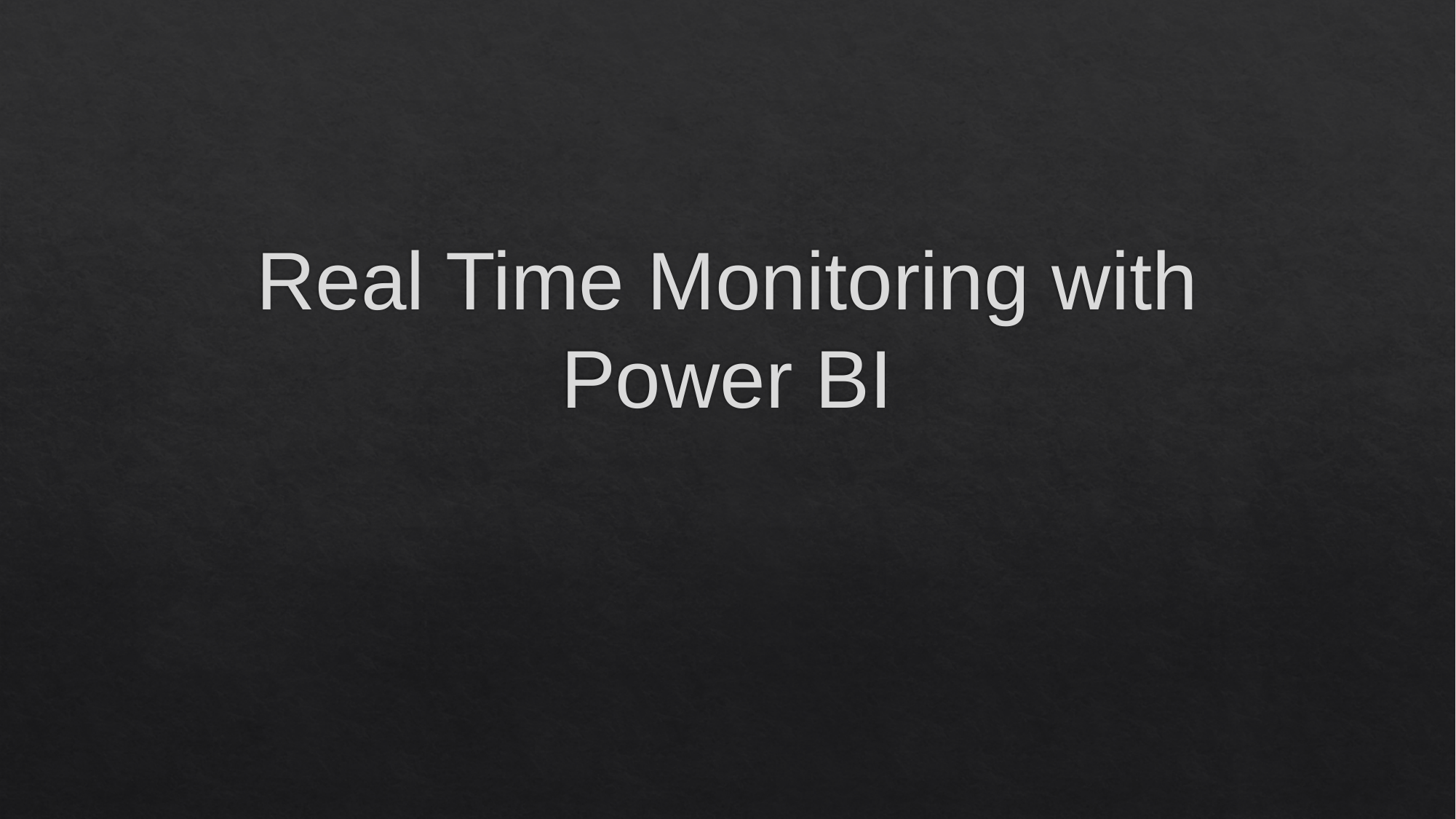

# Real Time Monitoring with Power BI